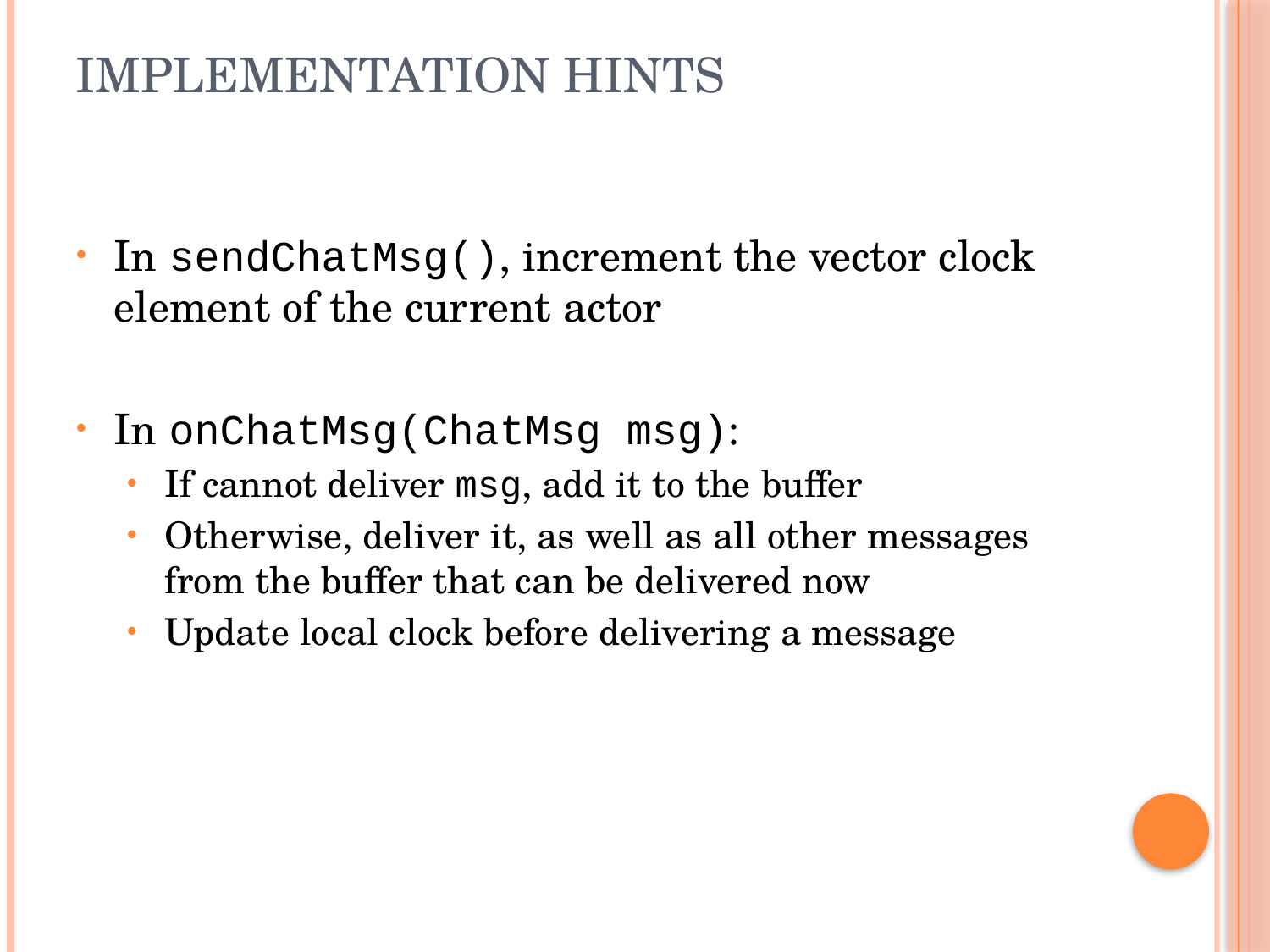

# Implementation hints
In sendChatMsg(), increment the vector clock element of the current actor

In onChatMsg(ChatMsg msg):
If cannot deliver msg, add it to the buffer
Otherwise, deliver it, as well as all other messages from the buffer that can be delivered now
Update local clock before delivering a message
45